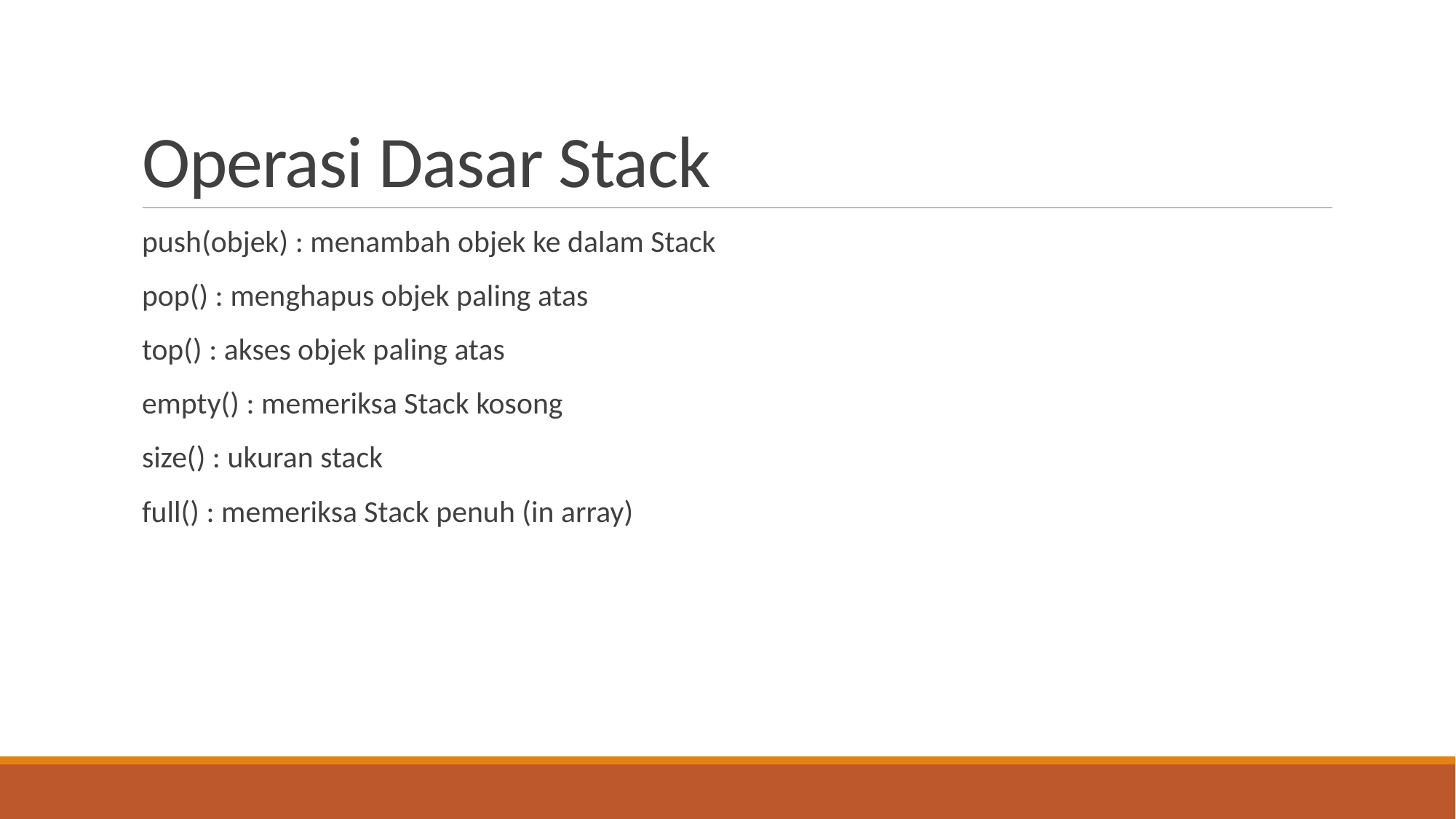

# Operasi Dasar Stack
push(objek) : menambah objek ke dalam Stack
pop() : menghapus objek paling atas
top() : akses objek paling atas
empty() : memeriksa Stack kosong
size() : ukuran stack
full() : memeriksa Stack penuh (in array)